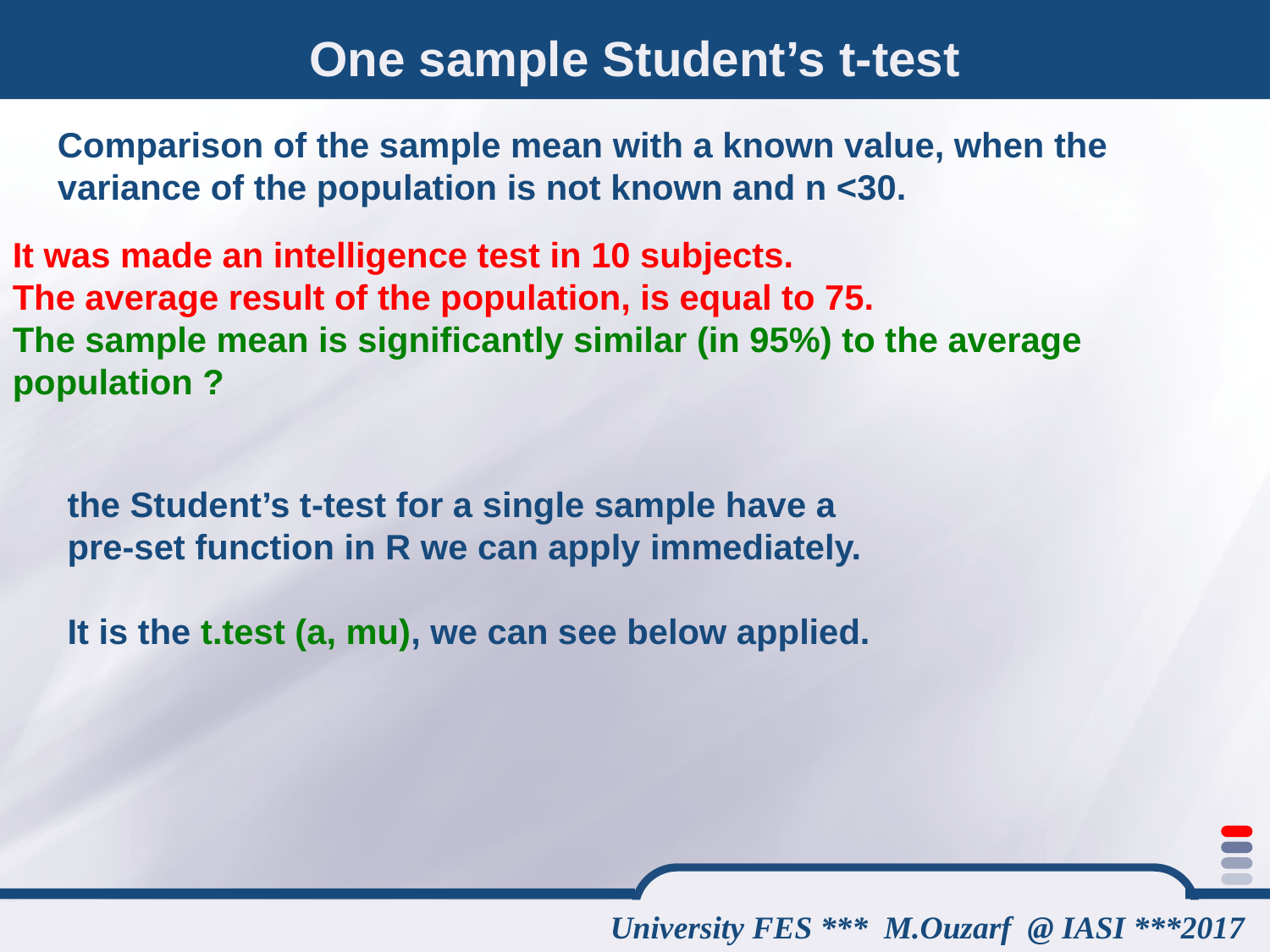

# One sample Student’s t-test
Comparison of the sample mean with a known value, when the variance of the population is not known and n <30.
It was made an intelligence test in 10 subjects.
The average result of the population, is equal to 75.
The sample mean is significantly similar (in 95%) to the average population ?
the Student’s t-test for a single sample have a pre-set function in R we can apply immediately.

It is the t.test (a, mu), we can see below applied.